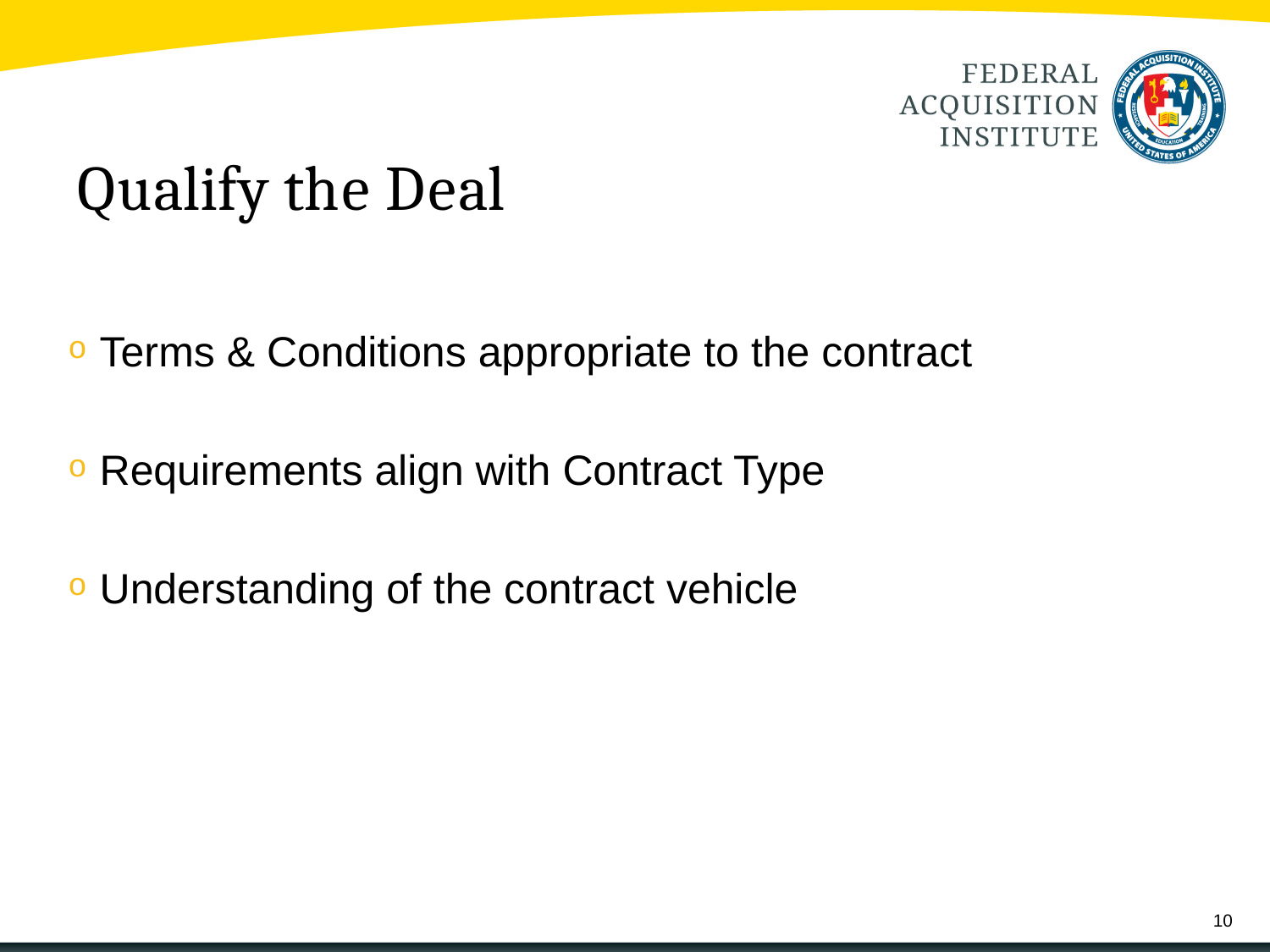

# Qualify the Deal
Terms & Conditions appropriate to the contract

Requirements align with Contract Type

Understanding of the contract vehicle

10